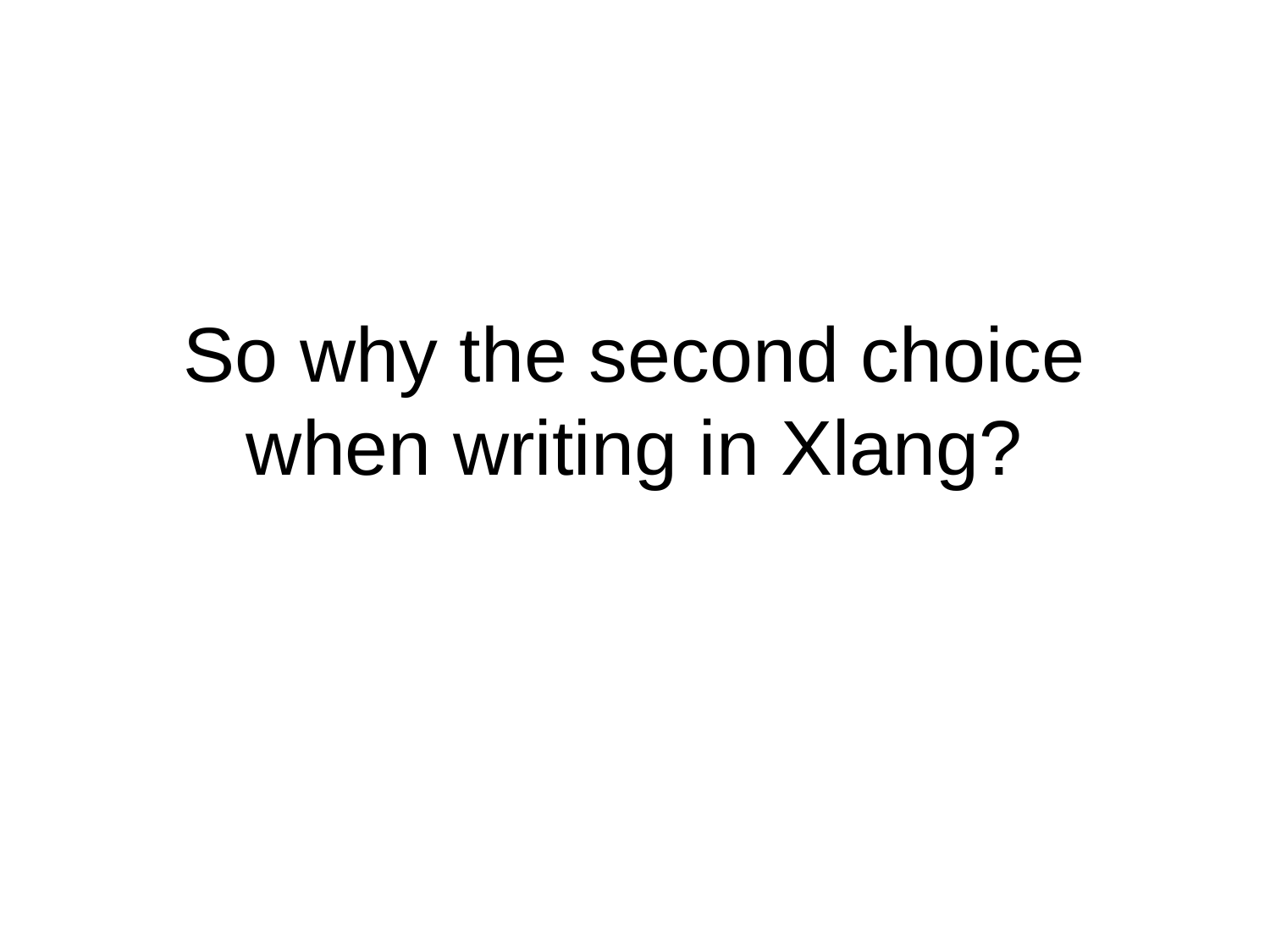

# So why the second choice when writing in Xlang?